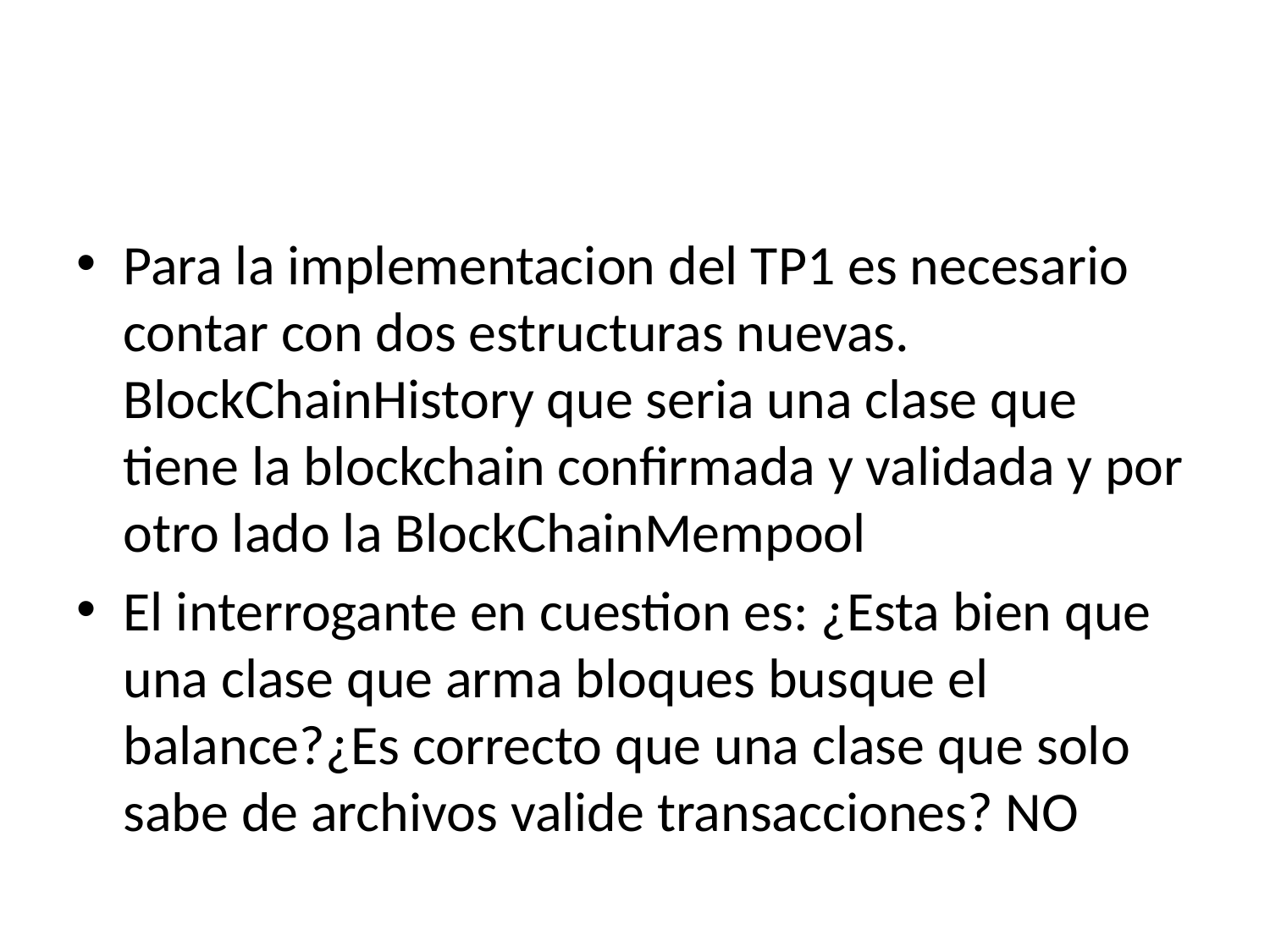

#
Para la implementacion del TP1 es necesario contar con dos estructuras nuevas. BlockChainHistory que seria una clase que tiene la blockchain confirmada y validada y por otro lado la BlockChainMempool
El interrogante en cuestion es: ¿Esta bien que una clase que arma bloques busque el balance?¿Es correcto que una clase que solo sabe de archivos valide transacciones? NO